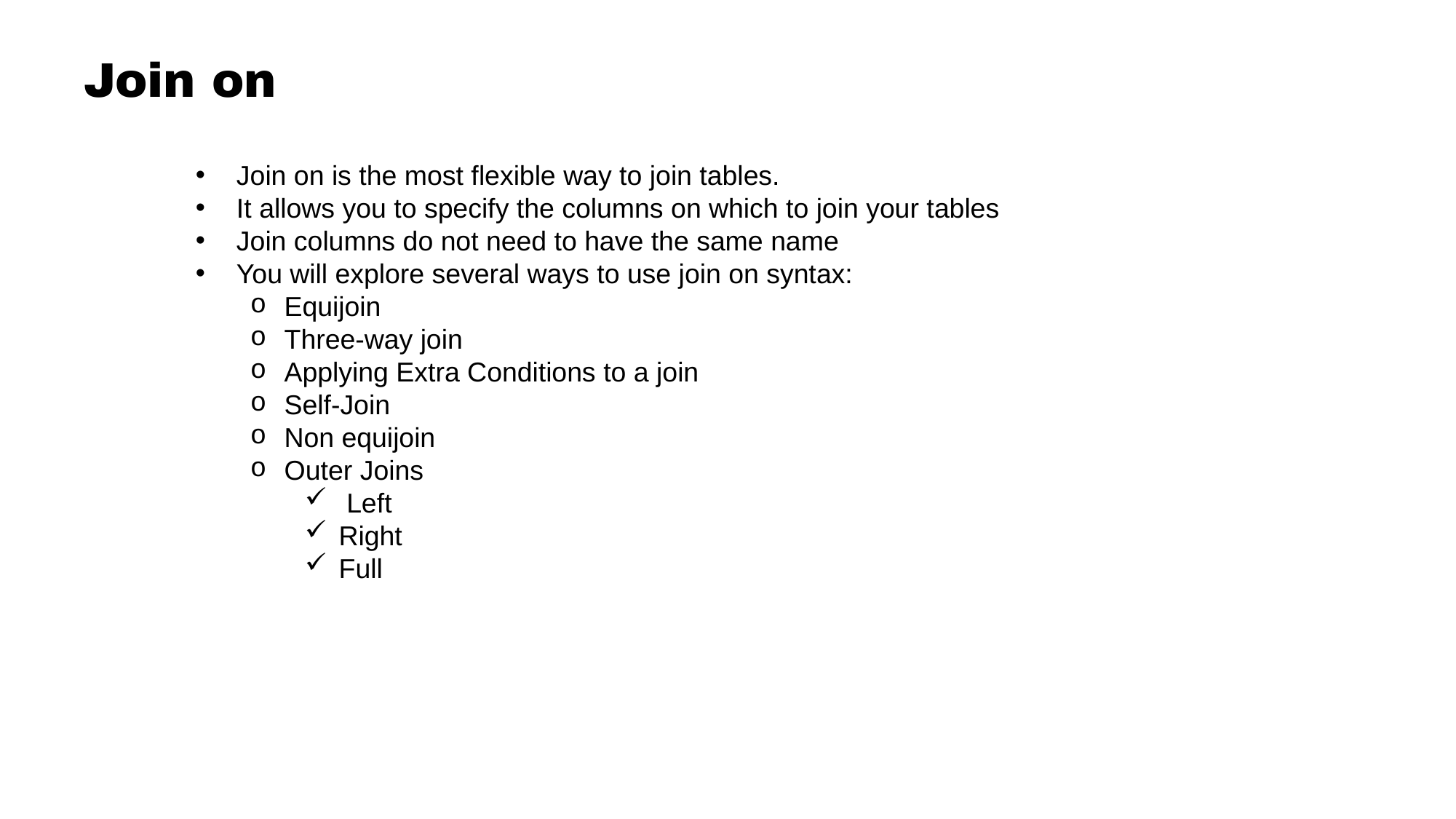

Join on
Join on is the most flexible way to join tables.
It allows you to specify the columns on which to join your tables
Join columns do not need to have the same name
You will explore several ways to use join on syntax:
Equijoin
Three-way join
Applying Extra Conditions to a join
Self-Join
Non equijoin
Outer Joins
 Left
Right
Full